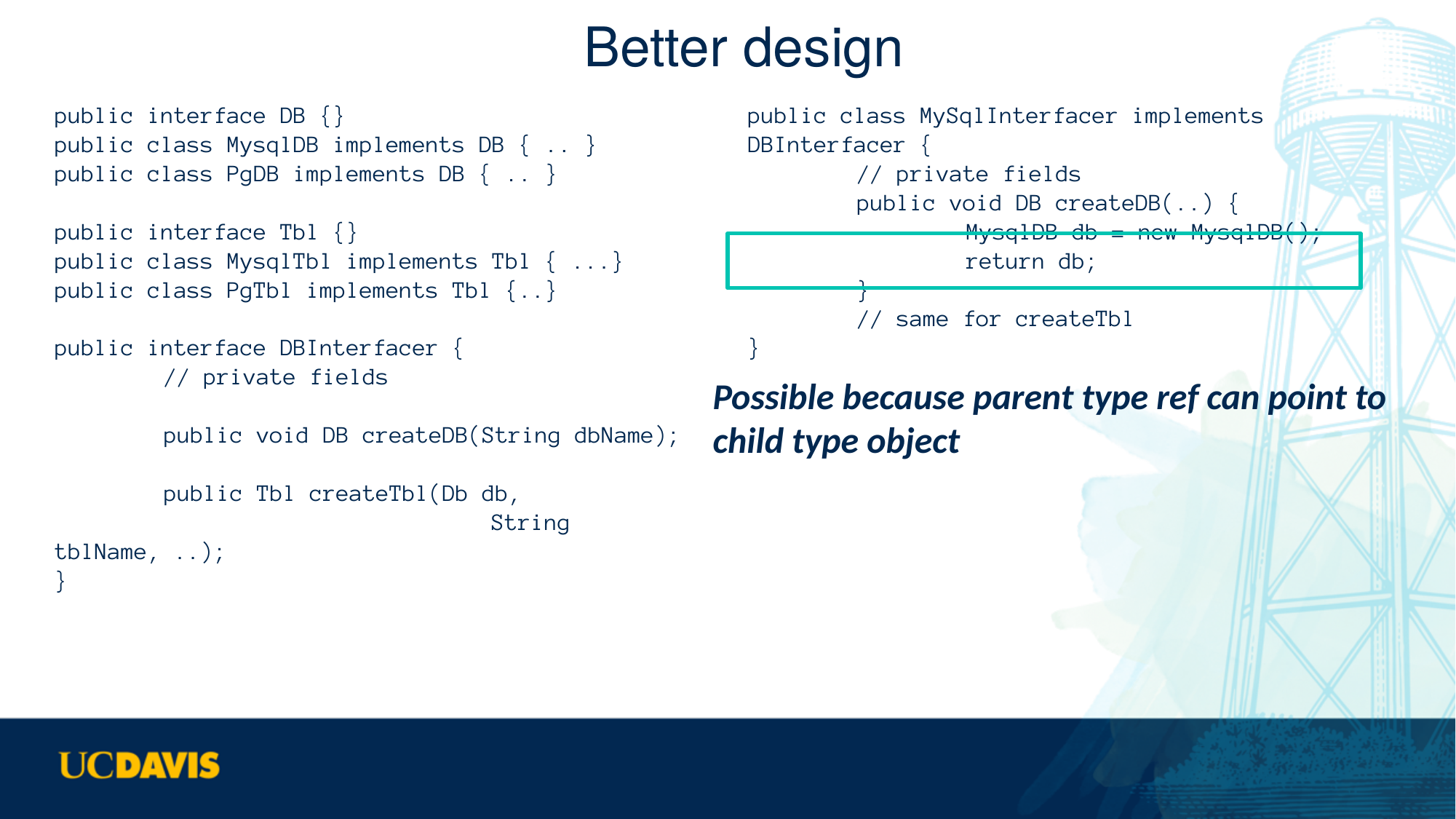

# Better design
public interface DB {}
public class MysqlDB implements DB { .. }
public class PgDB implements DB { .. }

public interface Tbl {}
public class MysqlTbl implements Tbl { ...}
public class PgTbl implements Tbl {..}

public interface DBInterfacer {
	// private fields
	public void DB createDB(String dbName);

	public Tbl createTbl(Db db,
				String tblName, ..);
}
public class MySqlInterfacer implements DBInterfacer {
	// private fields
	public void DB createDB(..) {
		MysqlDB db = new MysqlDB();
		return db;
	}
	// same for createTbl
}

Possible because parent type ref can point to child type object